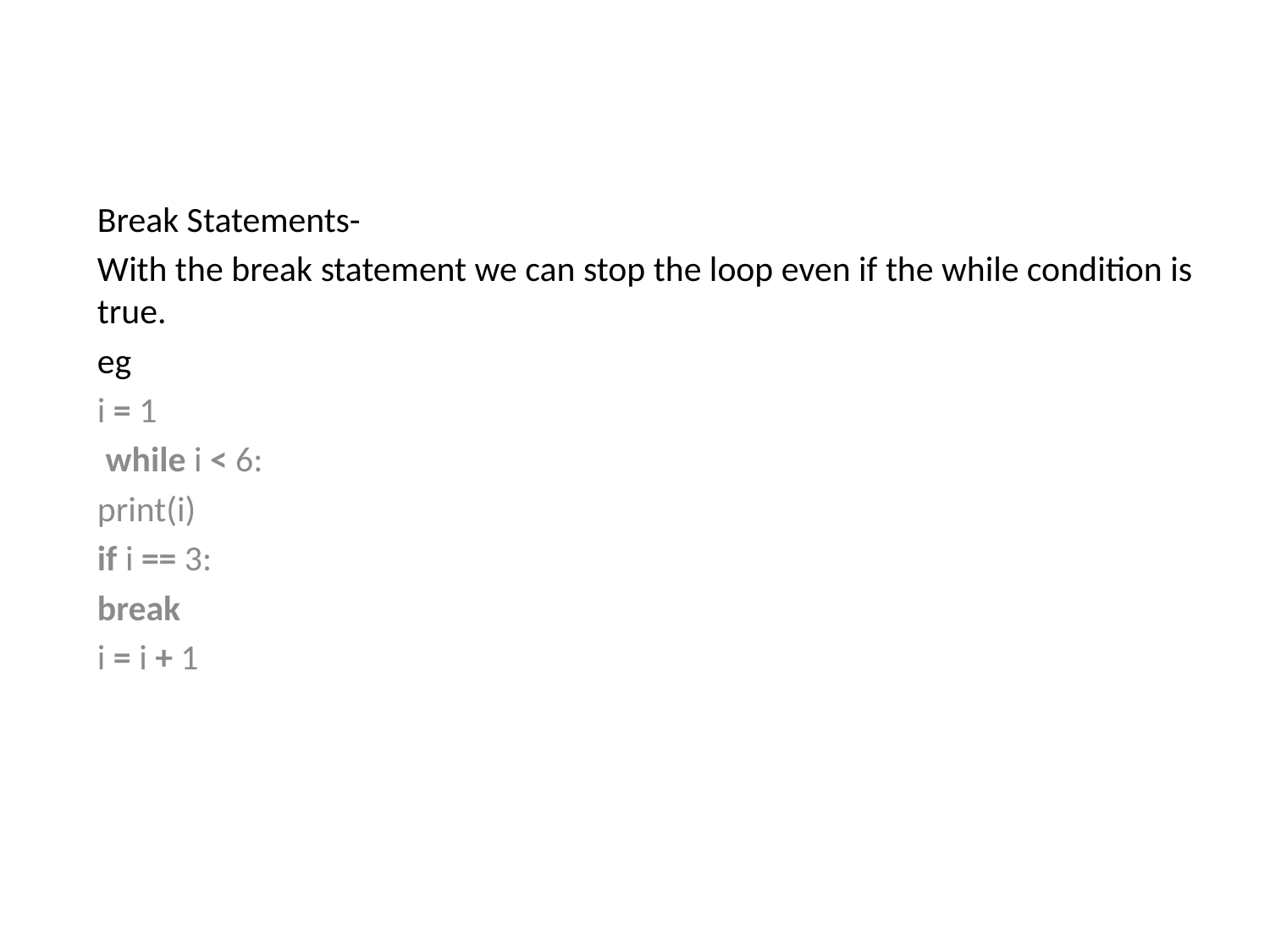

#
Break Statements-
With the break statement we can stop the loop even if the while condition is true.
eg
i = 1
 while i < 6:
print(i)
if i == 3:
break
i = i + 1